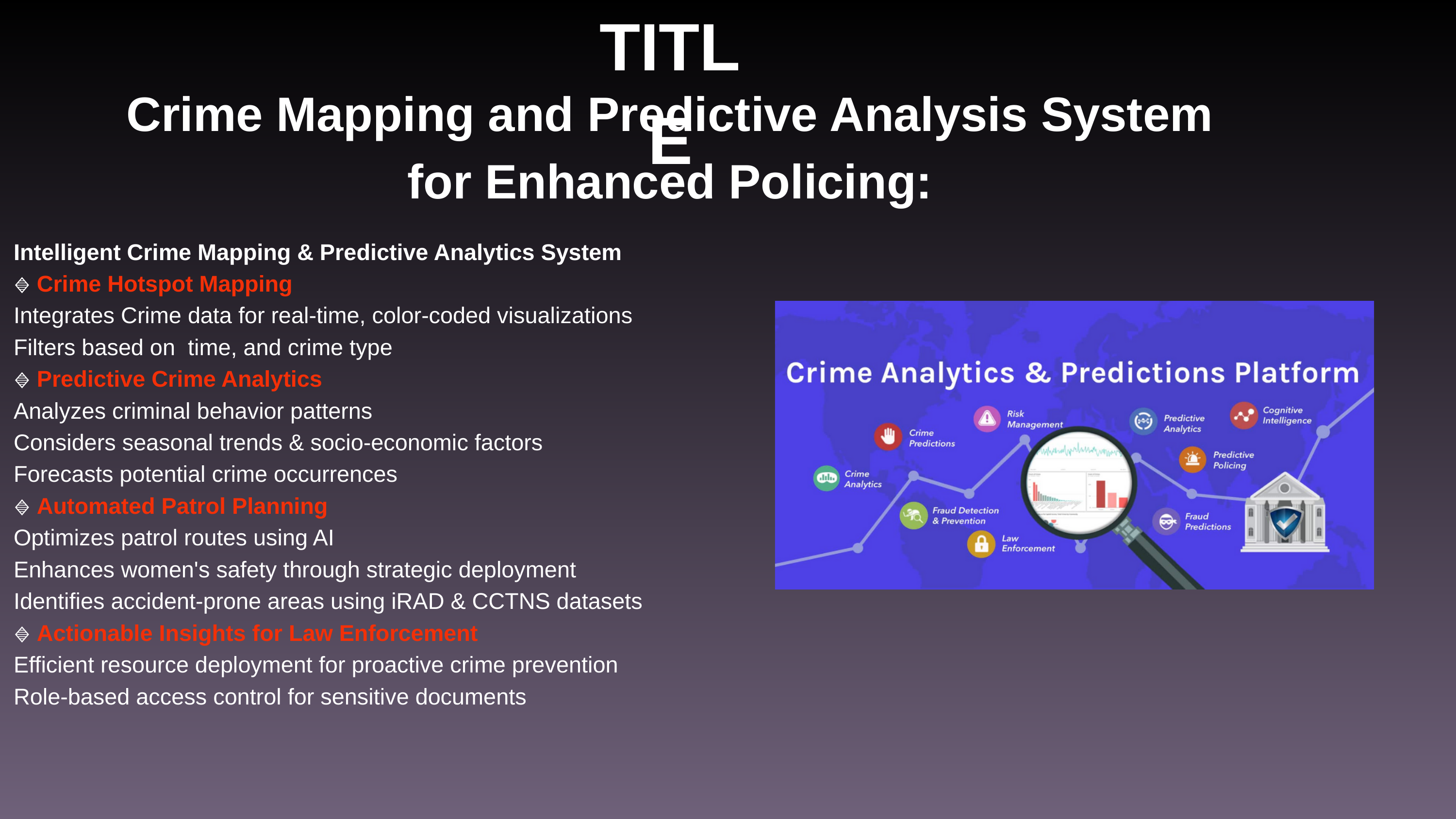

TITLE
Crime Mapping and Predictive Analysis System for Enhanced Policing:

Intelligent Crime Mapping & Predictive Analytics System
🔹 Crime Hotspot Mapping
Integrates Crime data for real-time, color-coded visualizations
Filters based on  time, and crime type
🔹 Predictive Crime Analytics
Analyzes criminal behavior patterns
Considers seasonal trends & socio-economic factors
Forecasts potential crime occurrences
🔹 Automated Patrol Planning
Optimizes patrol routes using AI
Enhances women's safety through strategic deployment
Identifies accident-prone areas using iRAD & CCTNS datasets
🔹 Actionable Insights for Law Enforcement
Efficient resource deployment for proactive crime prevention
Role-based access control for sensitive documents